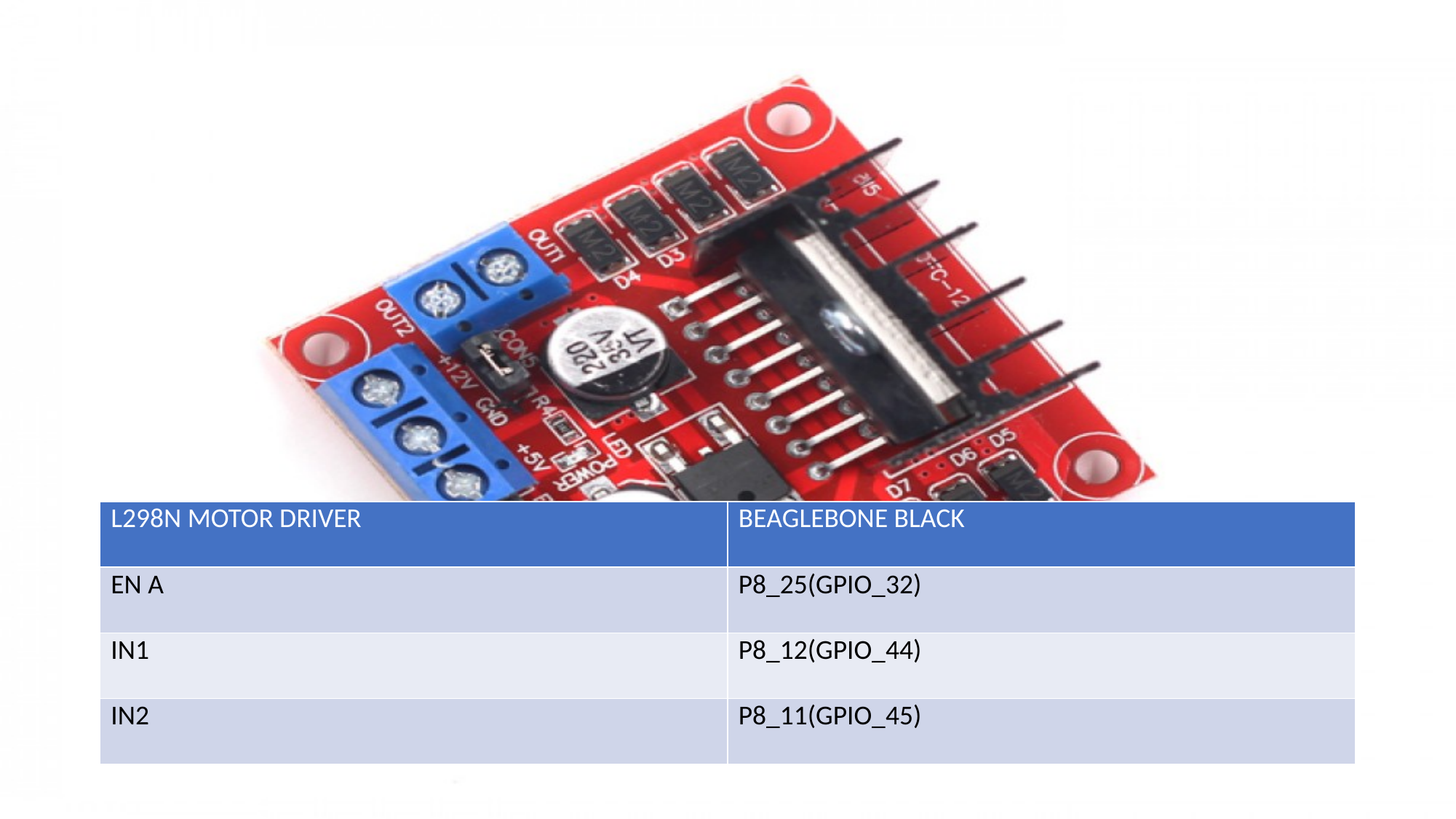

| L298N MOTOR DRIVER | BEAGLEBONE BLACK |
| --- | --- |
| EN A | P8\_25(GPIO\_32) |
| IN1 | P8\_12(GPIO\_44) |
| IN2 | P8\_11(GPIO\_45) |